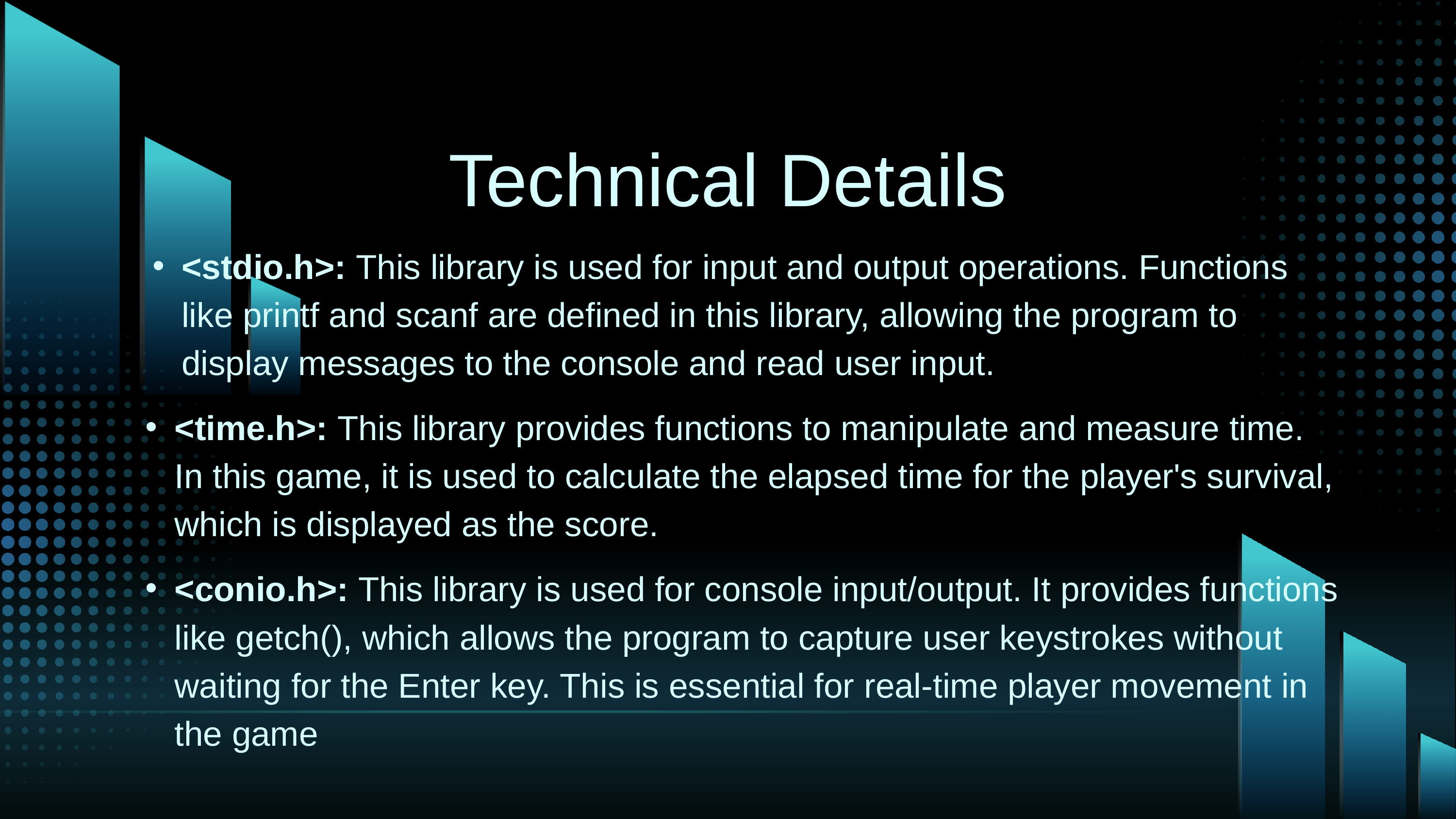

Technical Details
<stdio.h>: This library is used for input and output operations. Functions like printf and scanf are defined in this library, allowing the program to display messages to the console and read user input.

<time.h>: This library provides functions to manipulate and measure time. In this game, it is used to calculate the elapsed time for the player's survival, which is displayed as the score.

<conio.h>: This library is used for console input/output. It provides functions like getch(), which allows the program to capture user keystrokes without waiting for the Enter key. This is essential for real-time player movement in the game